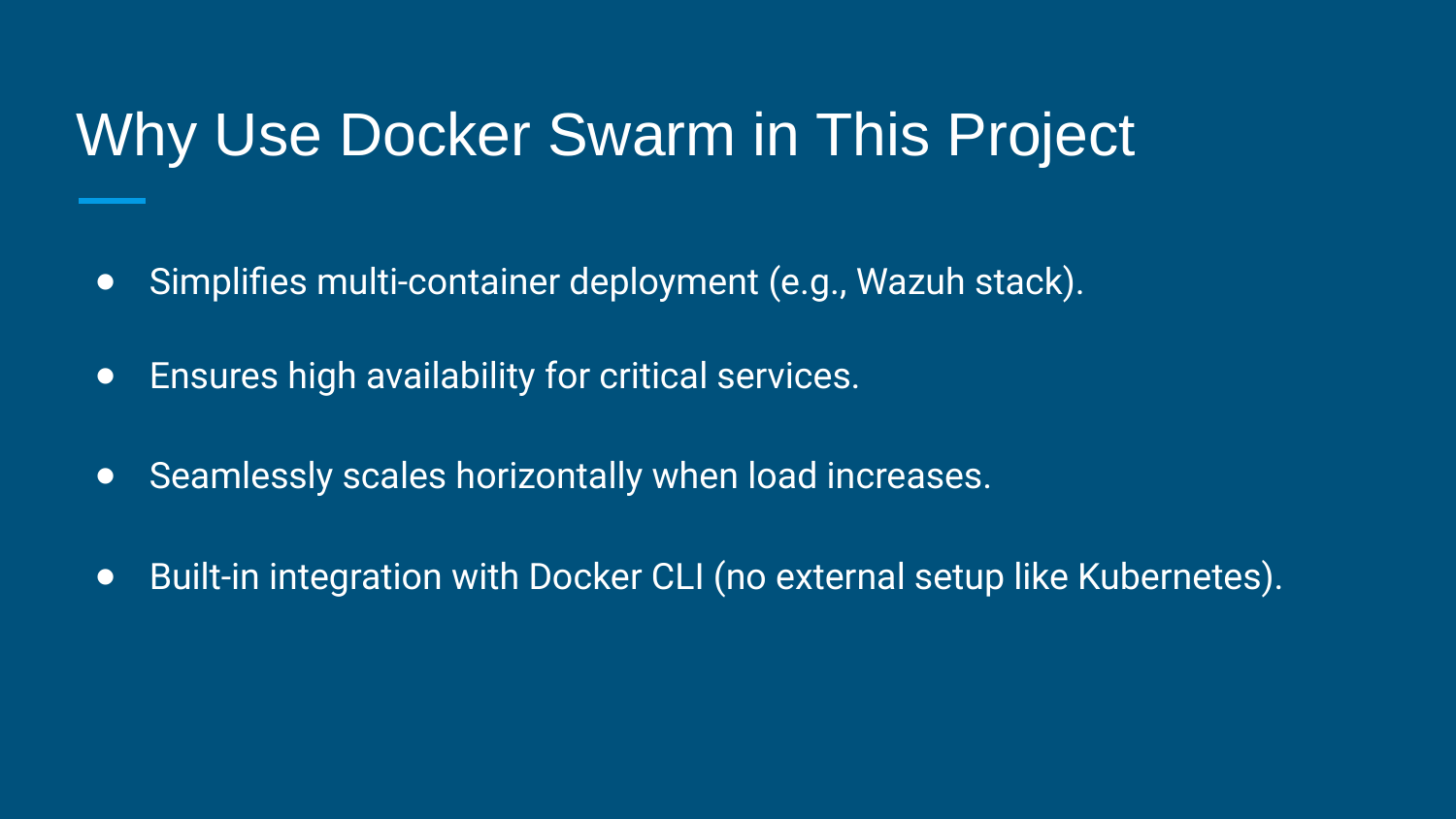

# Why Use Docker Swarm in This Project
Simplifies multi-container deployment (e.g., Wazuh stack).
Ensures high availability for critical services.
Seamlessly scales horizontally when load increases.
Built-in integration with Docker CLI (no external setup like Kubernetes).